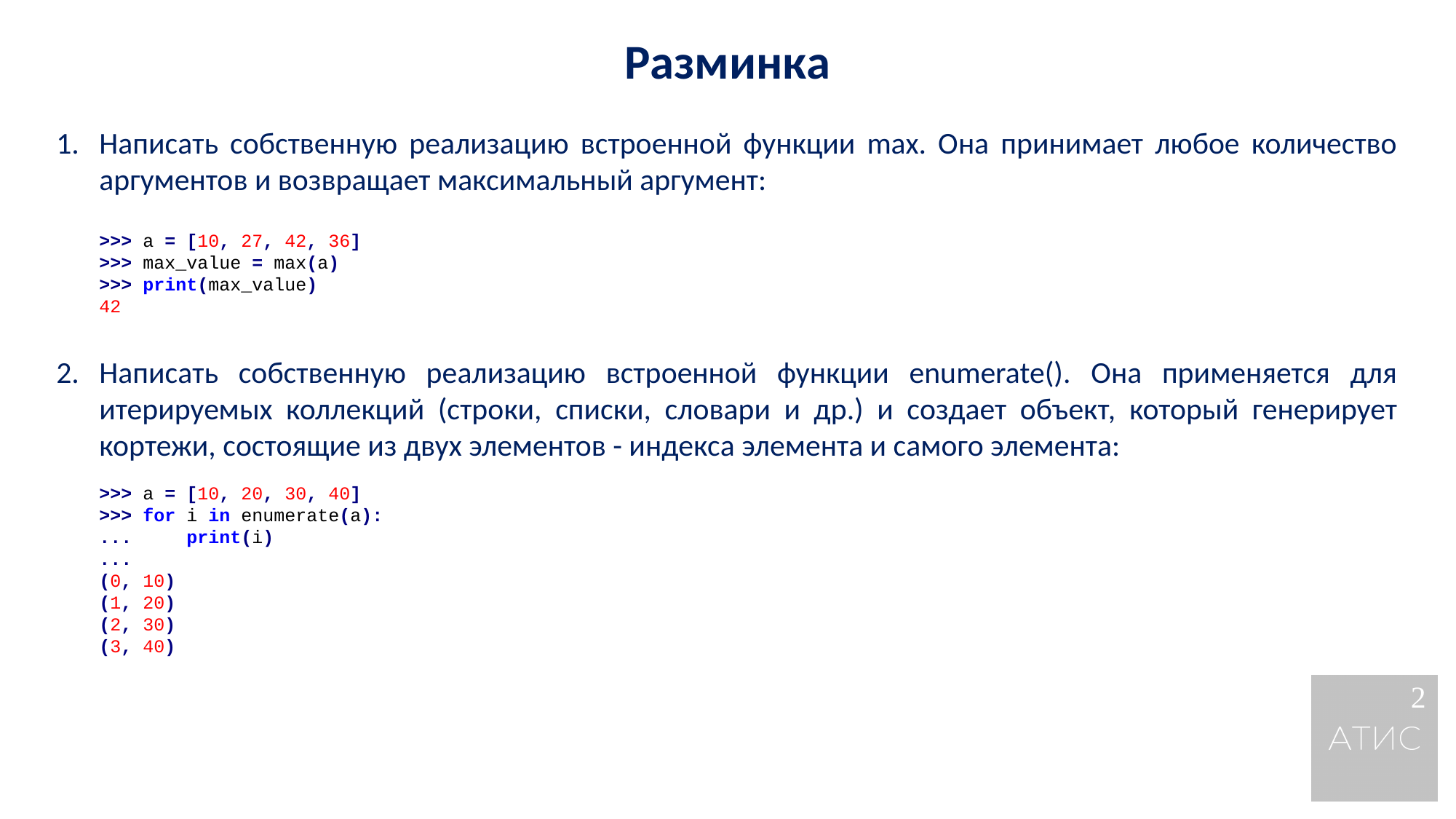

Разминка
Написать собственную реализацию встроенной функции mаx. Она принимает любое количество аргументов и возвращает максимальный аргумент:

>>> a = [10, 27, 42, 36]
>>> max_value = max(a)
>>> print(max_value)
42

Написать собственную реализацию встроенной функции enumerate(). Она применяется для итерируемых коллекций (строки, списки, словари и др.) и создает объект, который генерирует кортежи, состоящие из двух элементов - индекса элемента и самого элемента:

>>> a = [10, 20, 30, 40]
>>> for i in enumerate(a):
...     print(i)
...
(0, 10)
(1, 20)
(2, 30)
(3, 40)